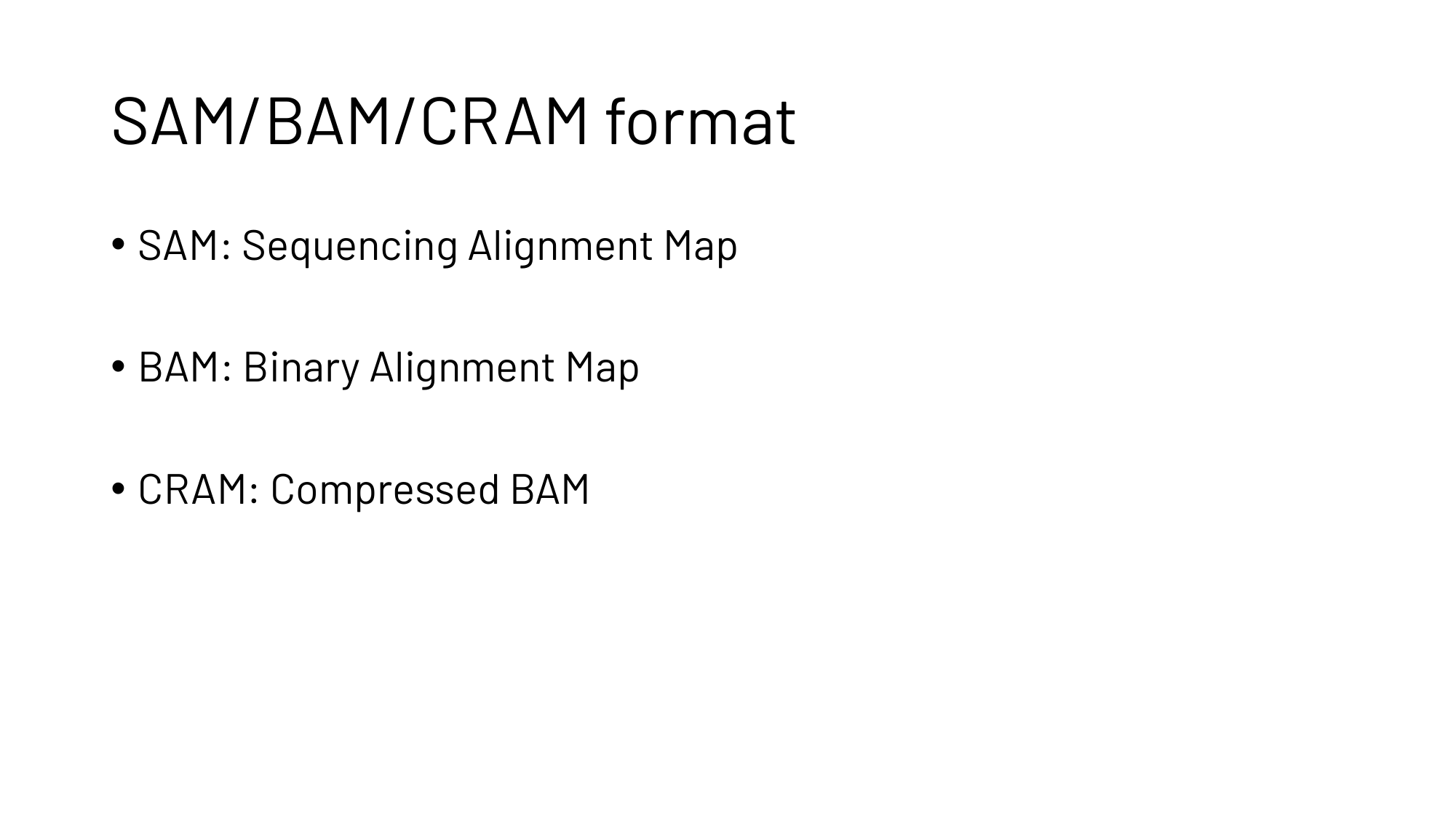

# SAM/BAM/CRAM format
SAM: Sequencing Alignment Map

BAM: Binary Alignment Map

CRAM: Compressed BAM